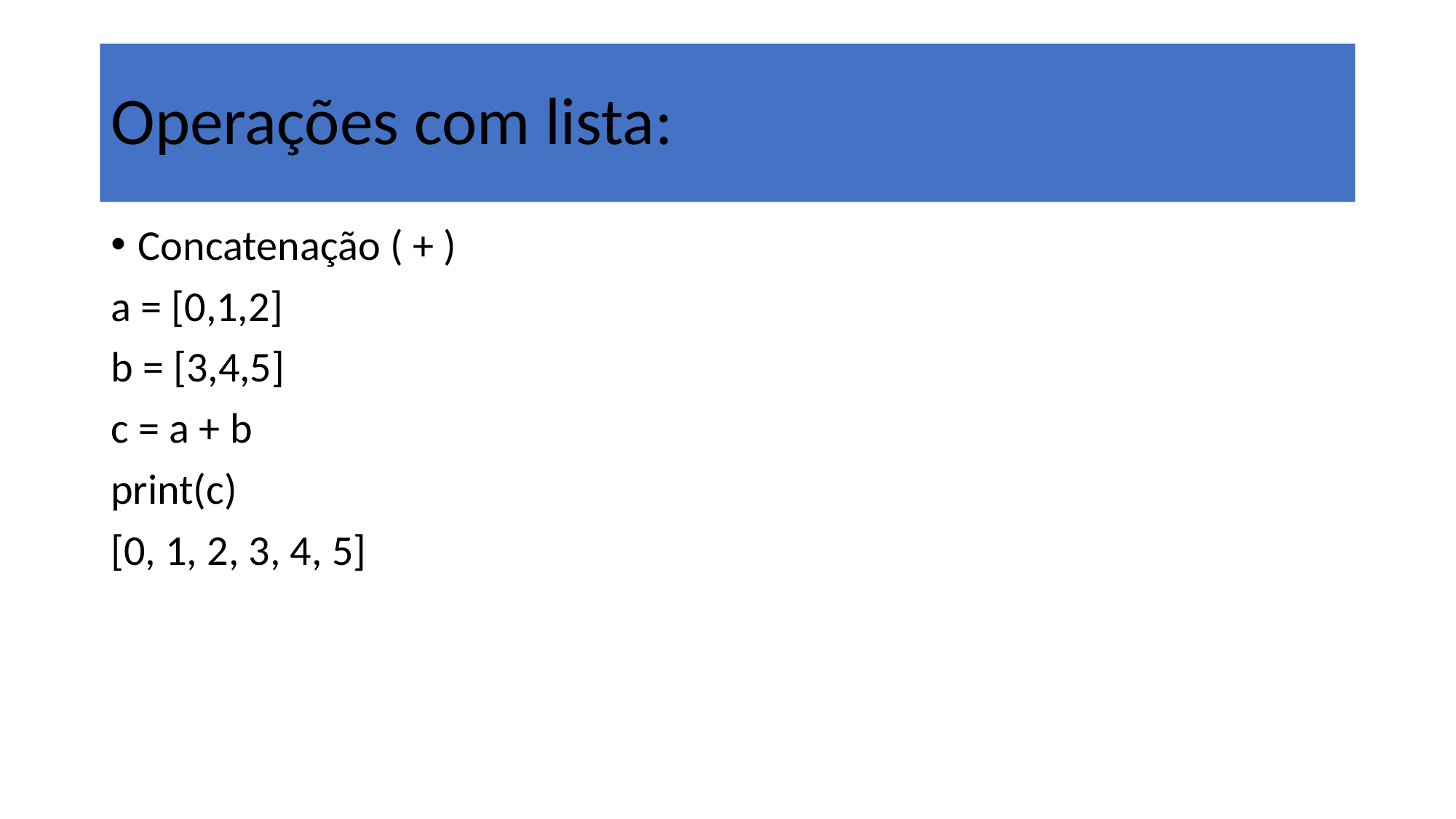

# Operações com lista:
Concatenação ( + )
a = [0,1,2]
b = [3,4,5]
c = a + b
print(c)
[0, 1, 2, 3, 4, 5]